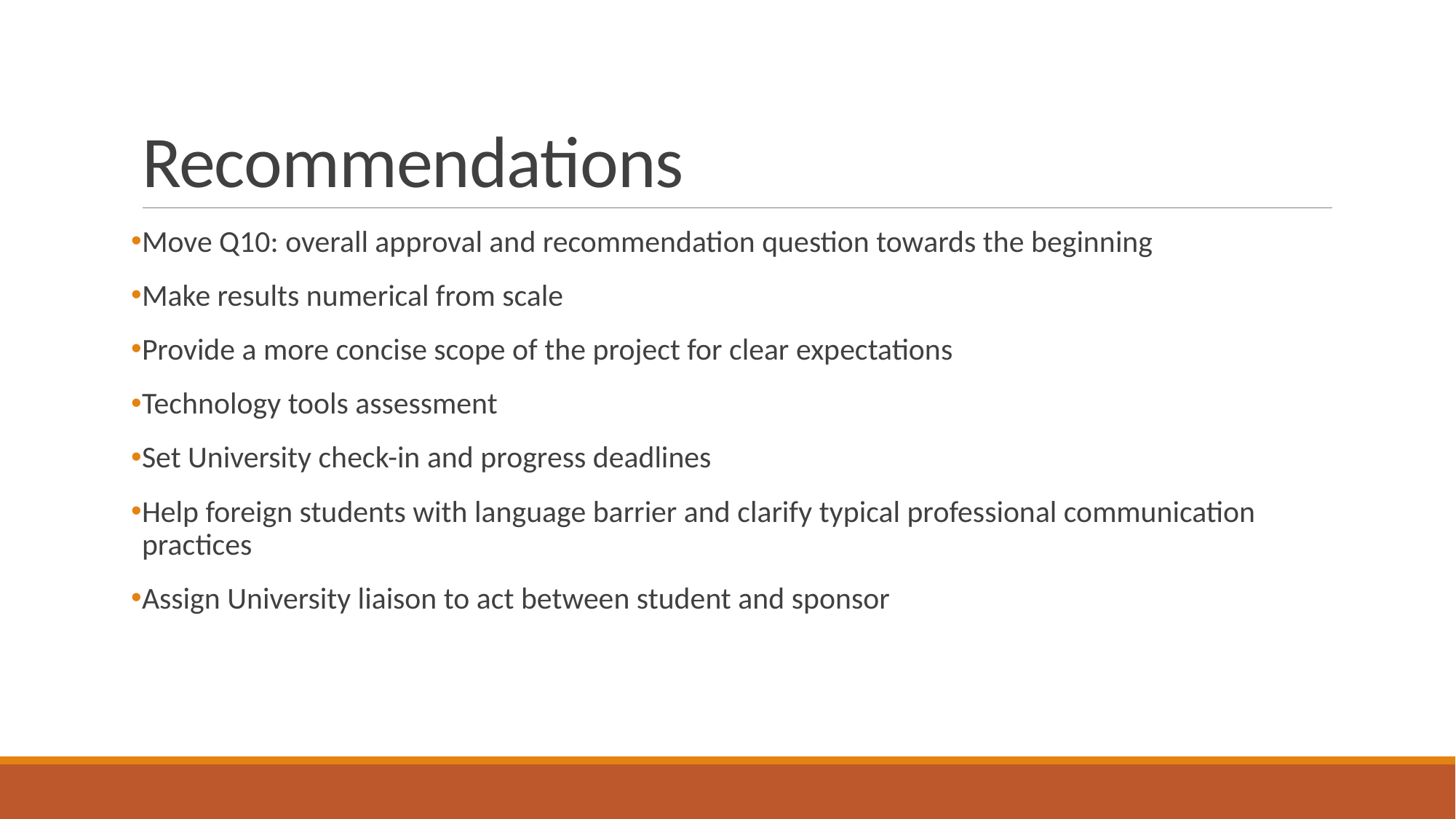

# Recommendations
Move Q10: overall approval and recommendation question towards the beginning
Make results numerical from scale
Provide a more concise scope of the project for clear expectations
Technology tools assessment
Set University check-in and progress deadlines
Help foreign students with language barrier and clarify typical professional communication practices
Assign University liaison to act between student and sponsor